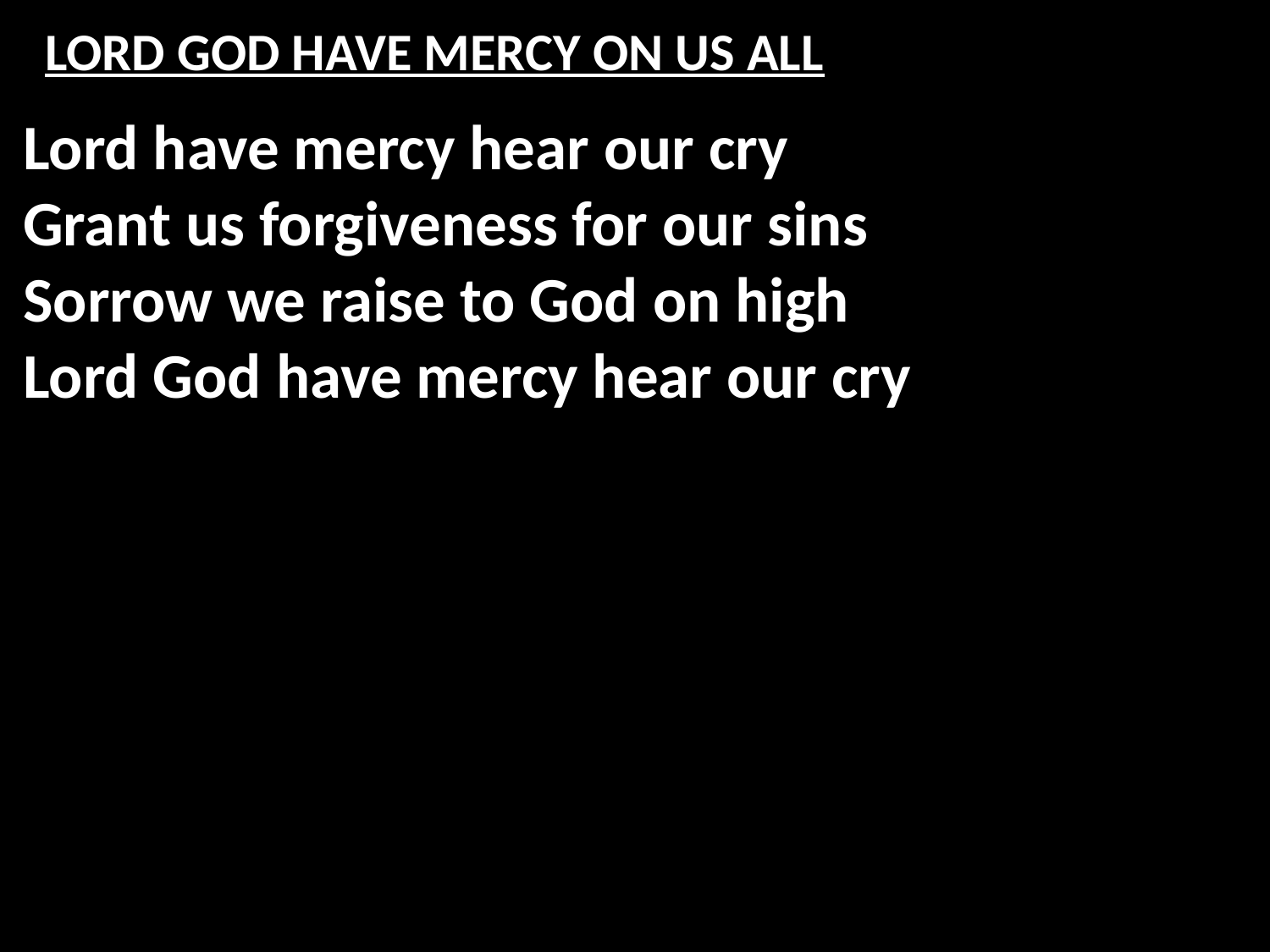

# LORD GOD HAVE MERCY ON US ALL
Lord have mercy hear our cry
Grant us forgiveness for our sins
Sorrow we raise to God on high
Lord God have mercy hear our cry